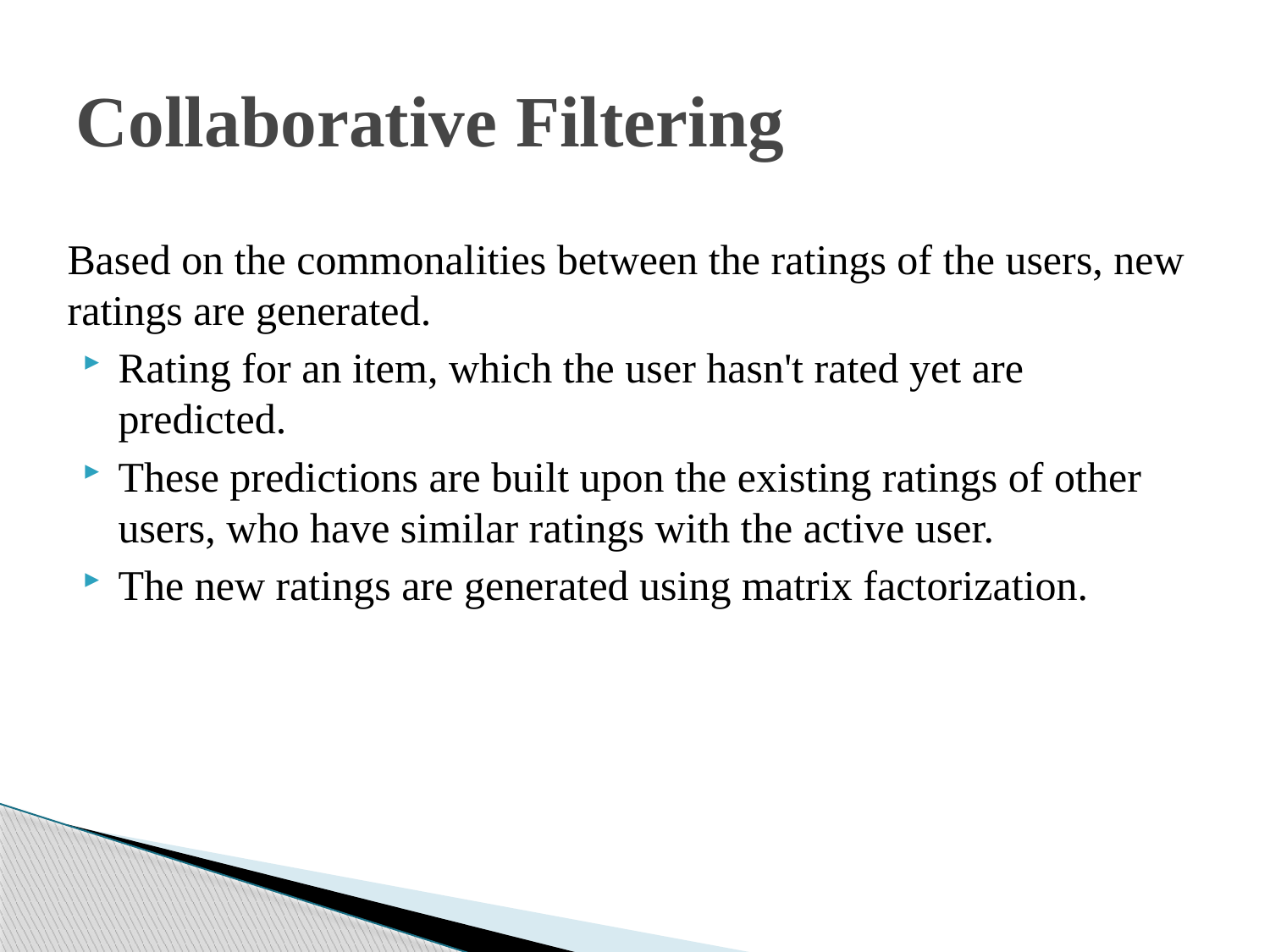

# Collaborative Filtering
Based on the commonalities between the ratings of the users, new ratings are generated.
Rating for an item, which the user hasn't rated yet are predicted.
These predictions are built upon the existing ratings of other users, who have similar ratings with the active user.
The new ratings are generated using matrix factorization.